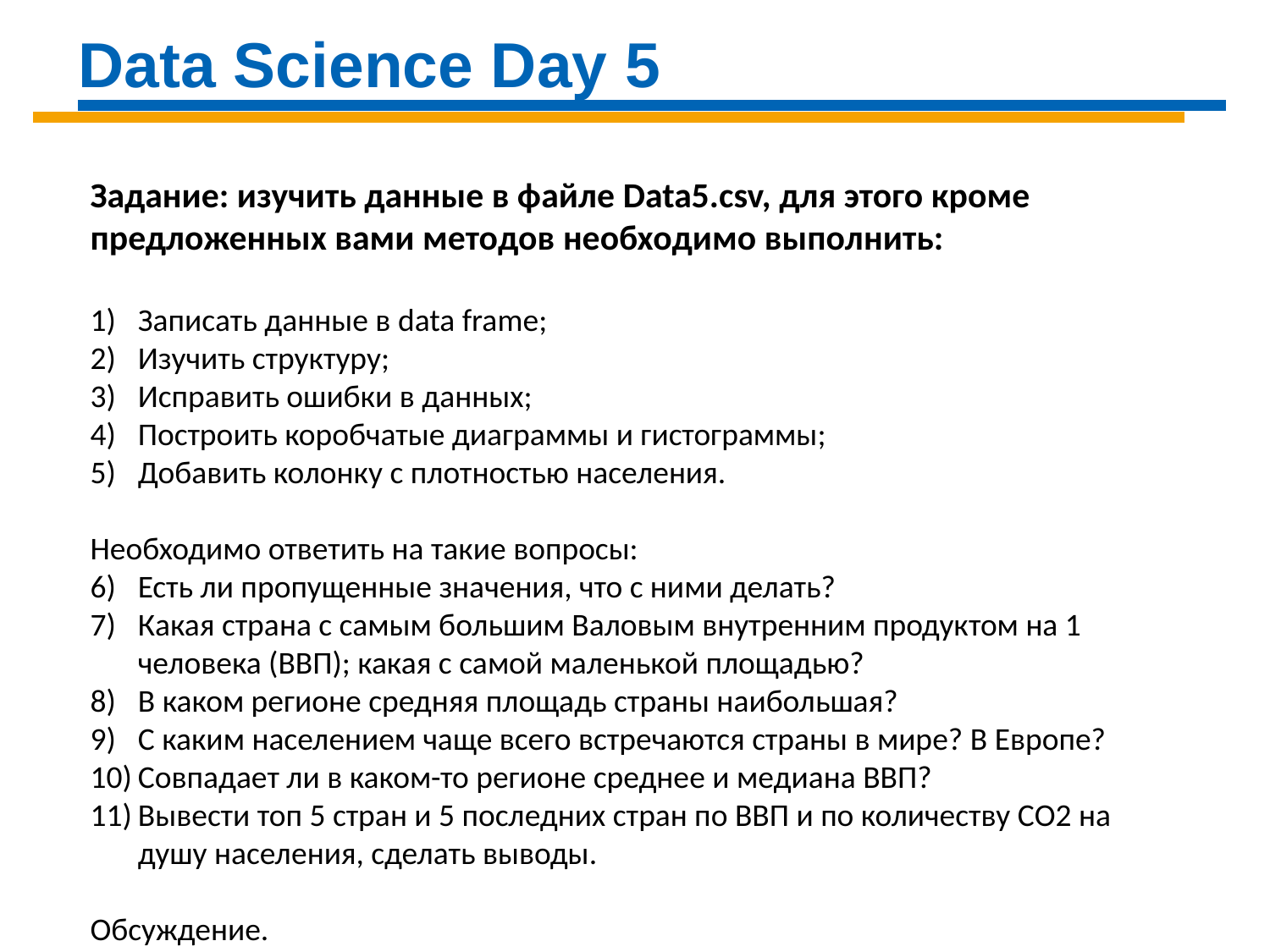

Data Science Day 5
Задание: изучить данные в файле Data5.csv, для этого кроме предложенных вами методов необходимо выполнить:

Записать данные в data frame;
Изучить структуру;
Исправить ошибки в данных;
Построить коробчатые диаграммы и гистограммы;
Добавить колонку с плотностью населения.

Необходимо ответить на такие вопросы:
Есть ли пропущенные значения, что с ними делать?
Какая страна с самым большим Валовым внутренним продуктом на 1 человека (ВВП); какая с самой маленькой площадью?
В каком регионе средняя площадь страны наибольшая?
С каким населением чаще всего встречаются страны в мире? В Европе?
Совпадает ли в каком-то регионе среднее и медиана ВВП?
Вывести топ 5 стран и 5 последних стран по ВВП и по количеству СО2 на душу населения, сделать выводы.

Обсуждение.